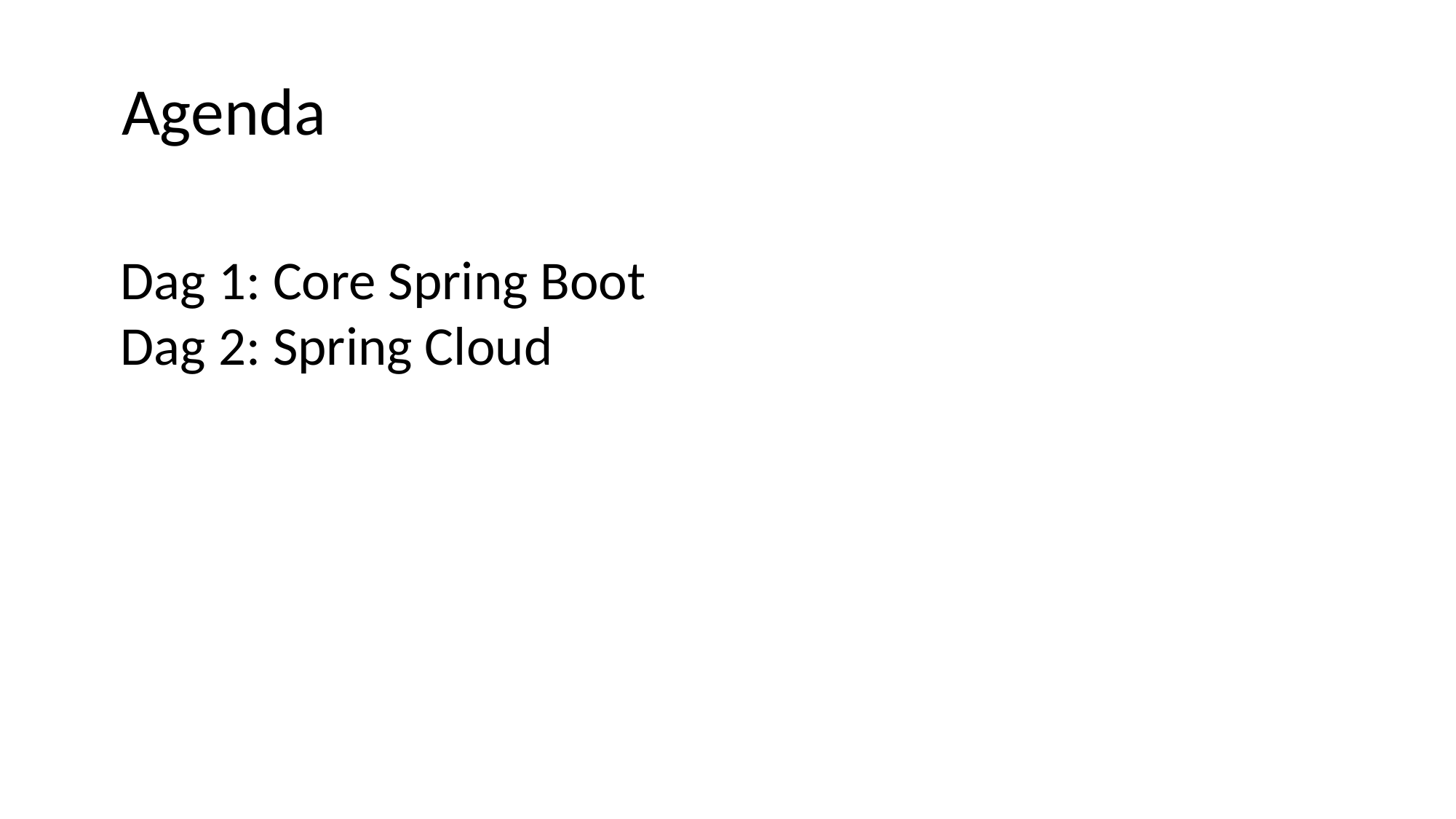

Agenda
Dag 1: Core Spring Boot
Dag 2: Spring Cloud